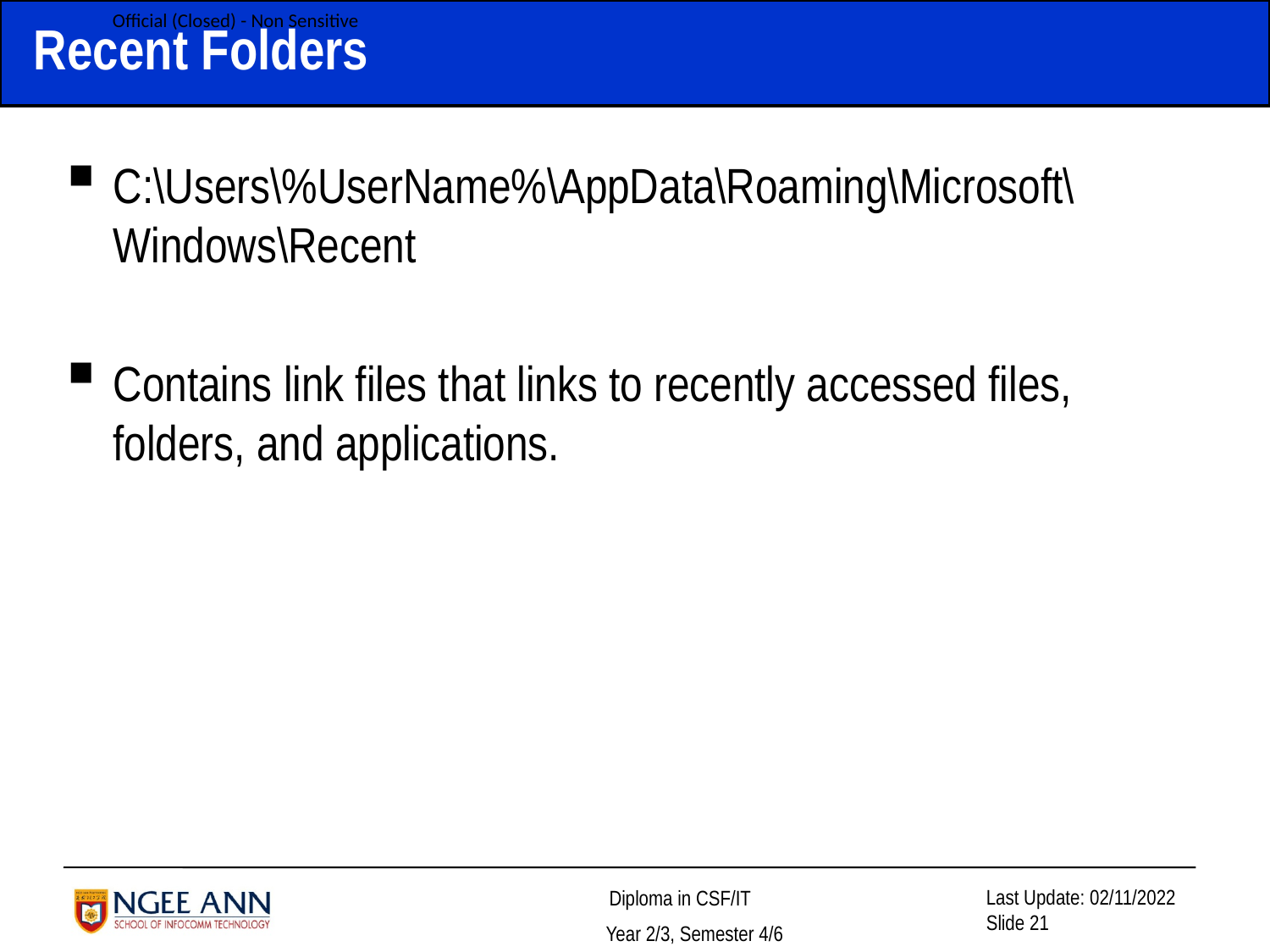

# Recent Folders
C:\Users\%UserName%\AppData\Roaming\Microsoft\Windows\Recent

Contains link files that links to recently accessed files, folders, and applications.